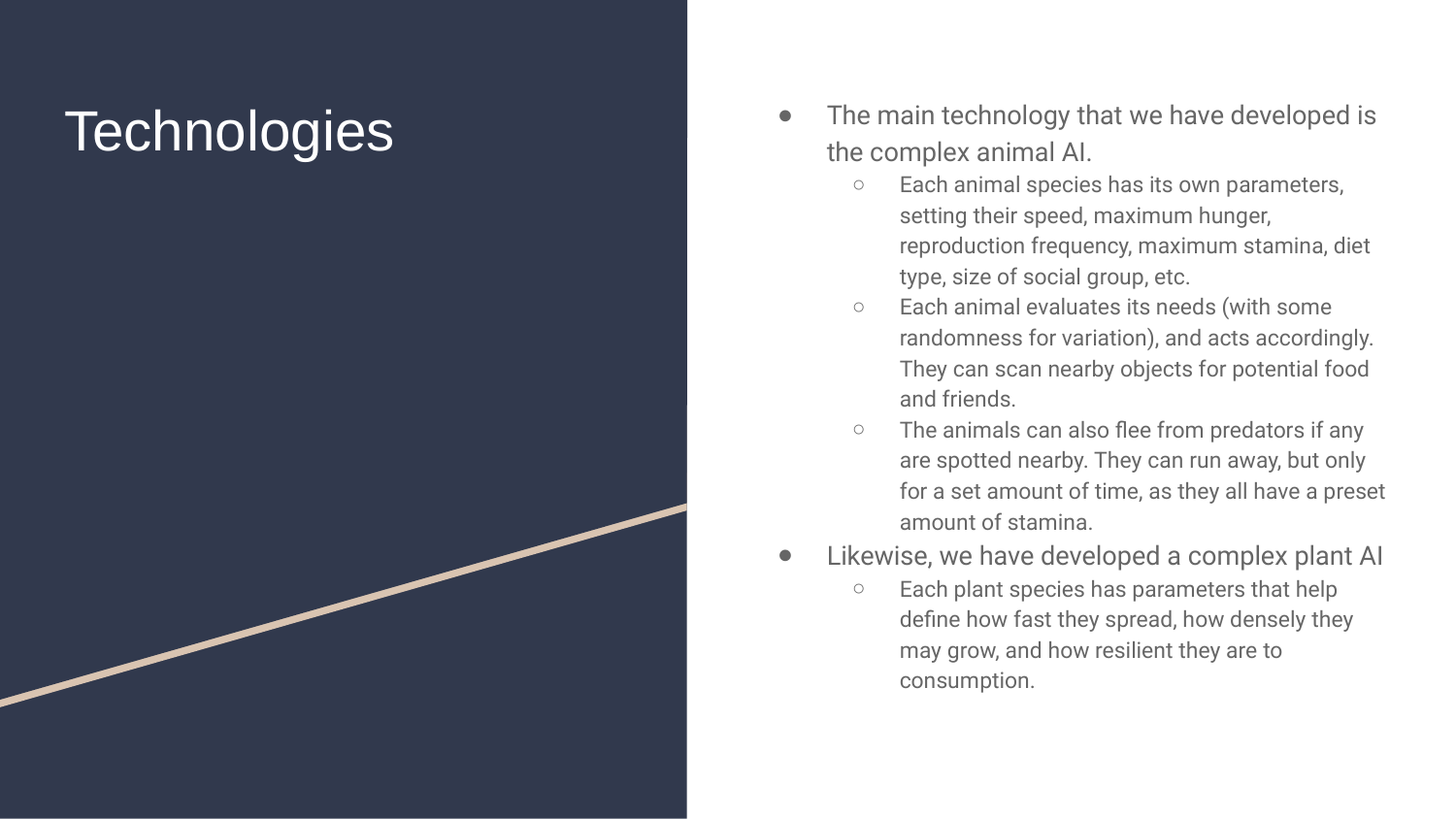

# Technologies
The main technology that we have developed is the complex animal AI.
Each animal species has its own parameters, setting their speed, maximum hunger, reproduction frequency, maximum stamina, diet type, size of social group, etc.
Each animal evaluates its needs (with some randomness for variation), and acts accordingly. They can scan nearby objects for potential food and friends.
The animals can also flee from predators if any are spotted nearby. They can run away, but only for a set amount of time, as they all have a preset amount of stamina.
Likewise, we have developed a complex plant AI
Each plant species has parameters that help define how fast they spread, how densely they may grow, and how resilient they are to consumption.